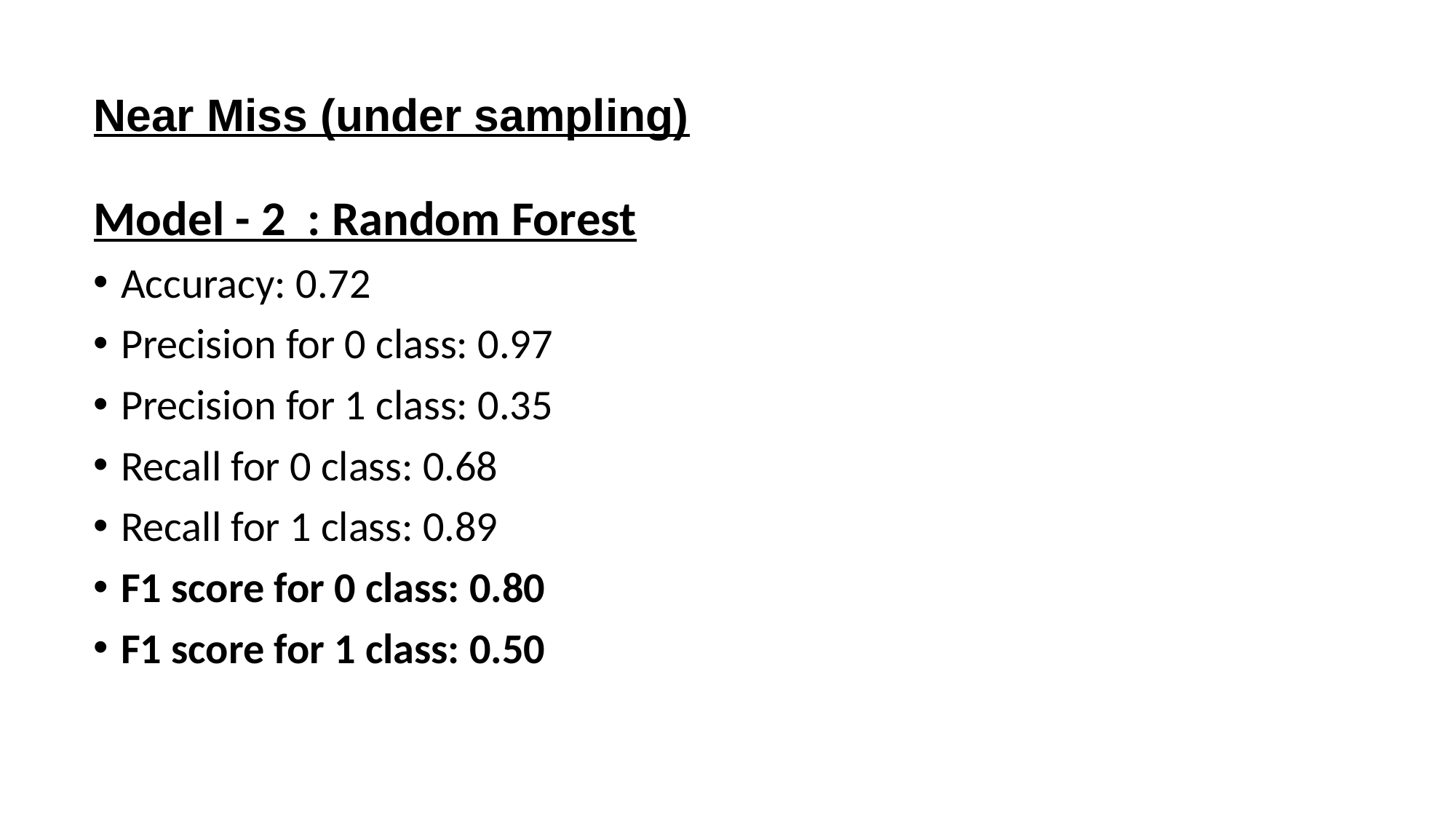

Near Miss (under sampling)
#
Model - 2  : Random Forest
Accuracy: 0.72
Precision for 0 class: 0.97
Precision for 1 class: 0.35
Recall for 0 class: 0.68
Recall for 1 class: 0.89
F1 score for 0 class: 0.80
F1 score for 1 class: 0.50